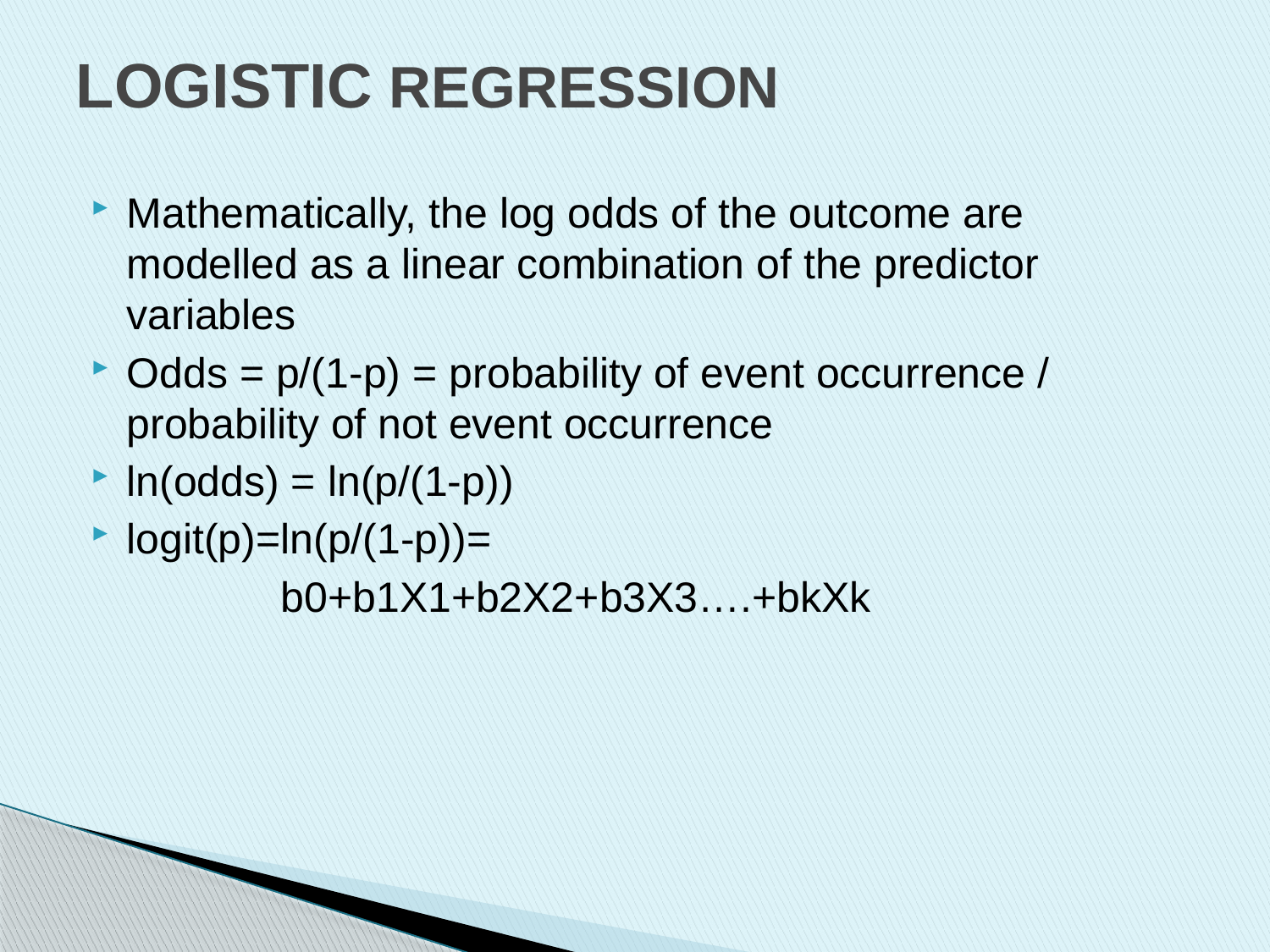

# LOGISTIC REGRESSION
Mathematically, the log odds of the outcome are modelled as a linear combination of the predictor variables
Odds = p/(1-p) = probability of event occurrence / probability of not event occurrence
ln(odds) = ln(p/(1-p))
logit(p)=ln(p/(1-p))=
                b0+b1X1+b2X2+b3X3….+bkXk